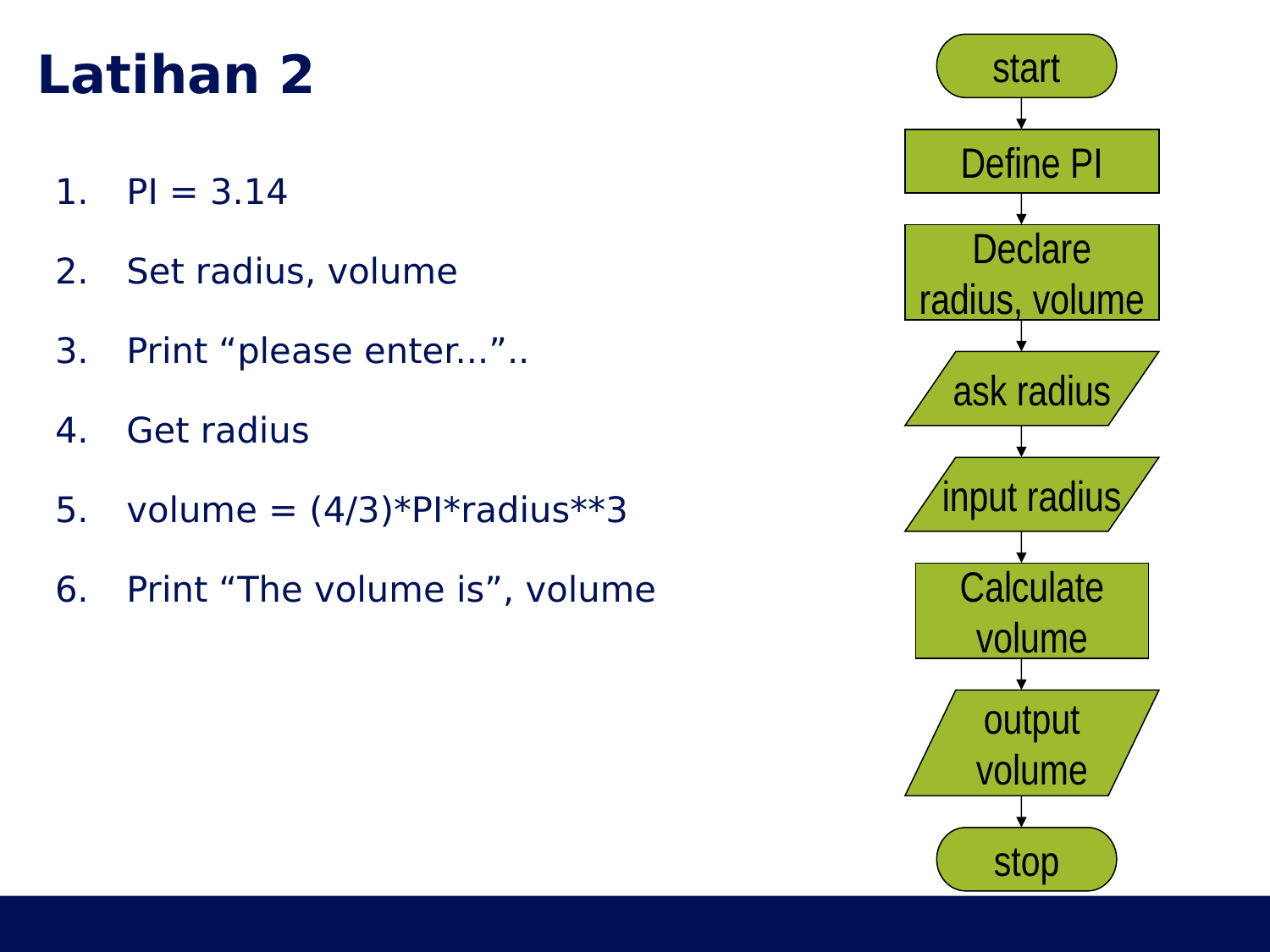

# Latihan 2
start

Define PI

Declare
radius, volume

ask radius

input radius

Calculate
volume

output
volume

stop
PI = 3.14
Set radius, volume
Print “please enter...”..
Get radius
volume = (4/3)*PI*radius**3
Print “The volume is”, volume